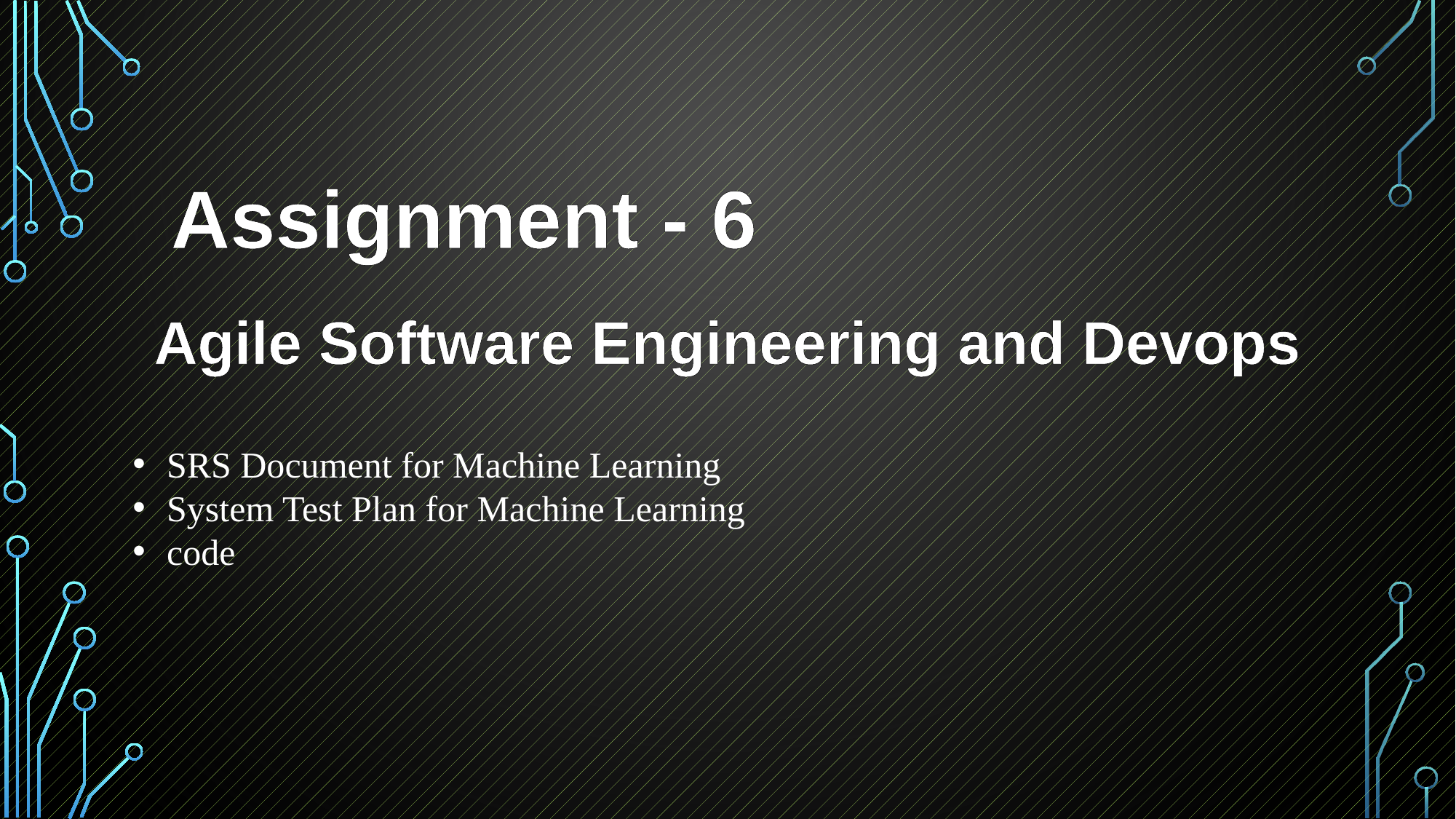

Assignment - 6
Agile Software Engineering and Devops
SRS Document for Machine Learning
System Test Plan for Machine Learning
code